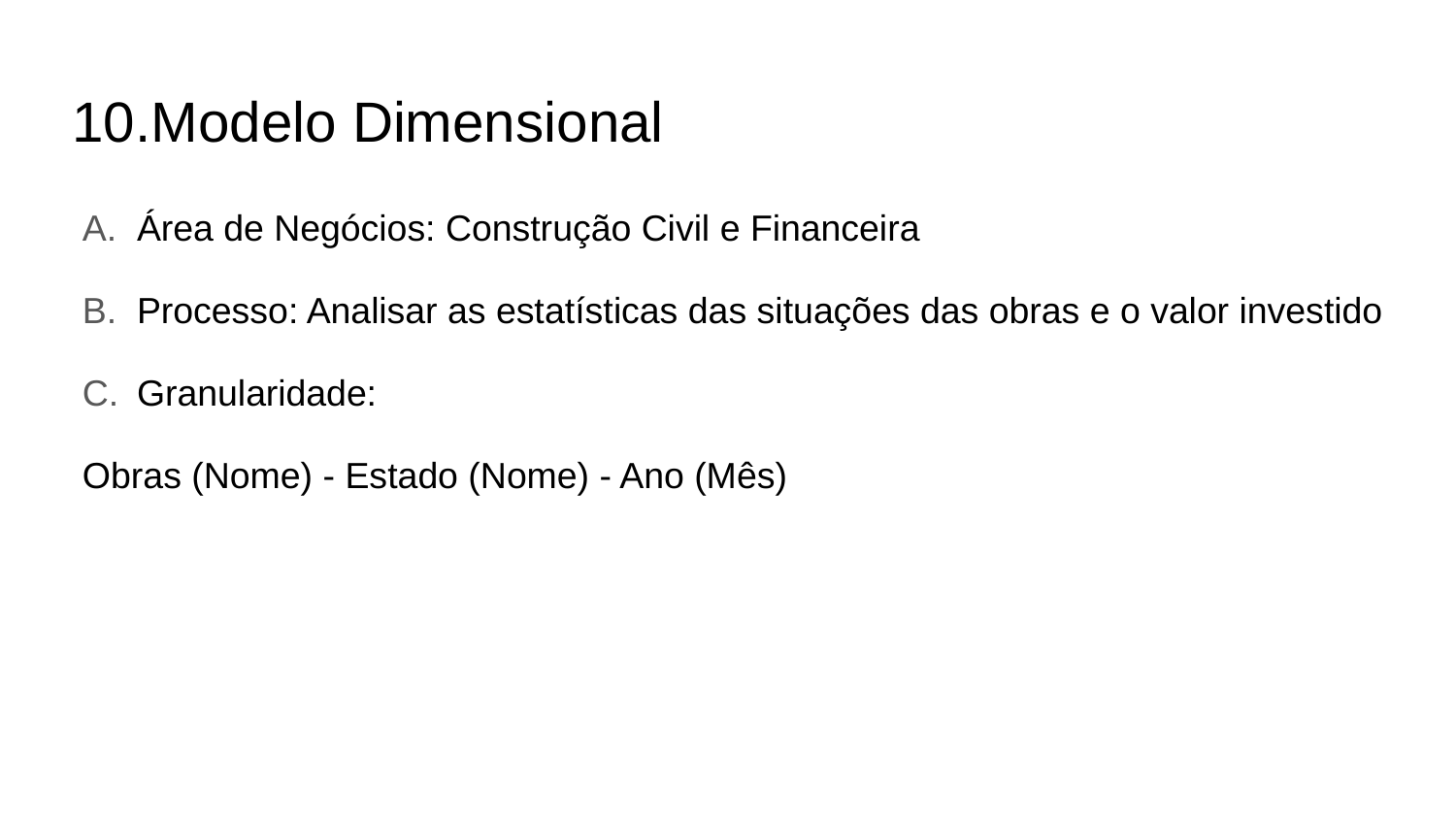

# Modelo Dimensional
Área de Negócios: Construção Civil e Financeira
Processo: Analisar as estatísticas das situações das obras e o valor investido
Granularidade:
Obras (Nome) - Estado (Nome) - Ano (Mês)